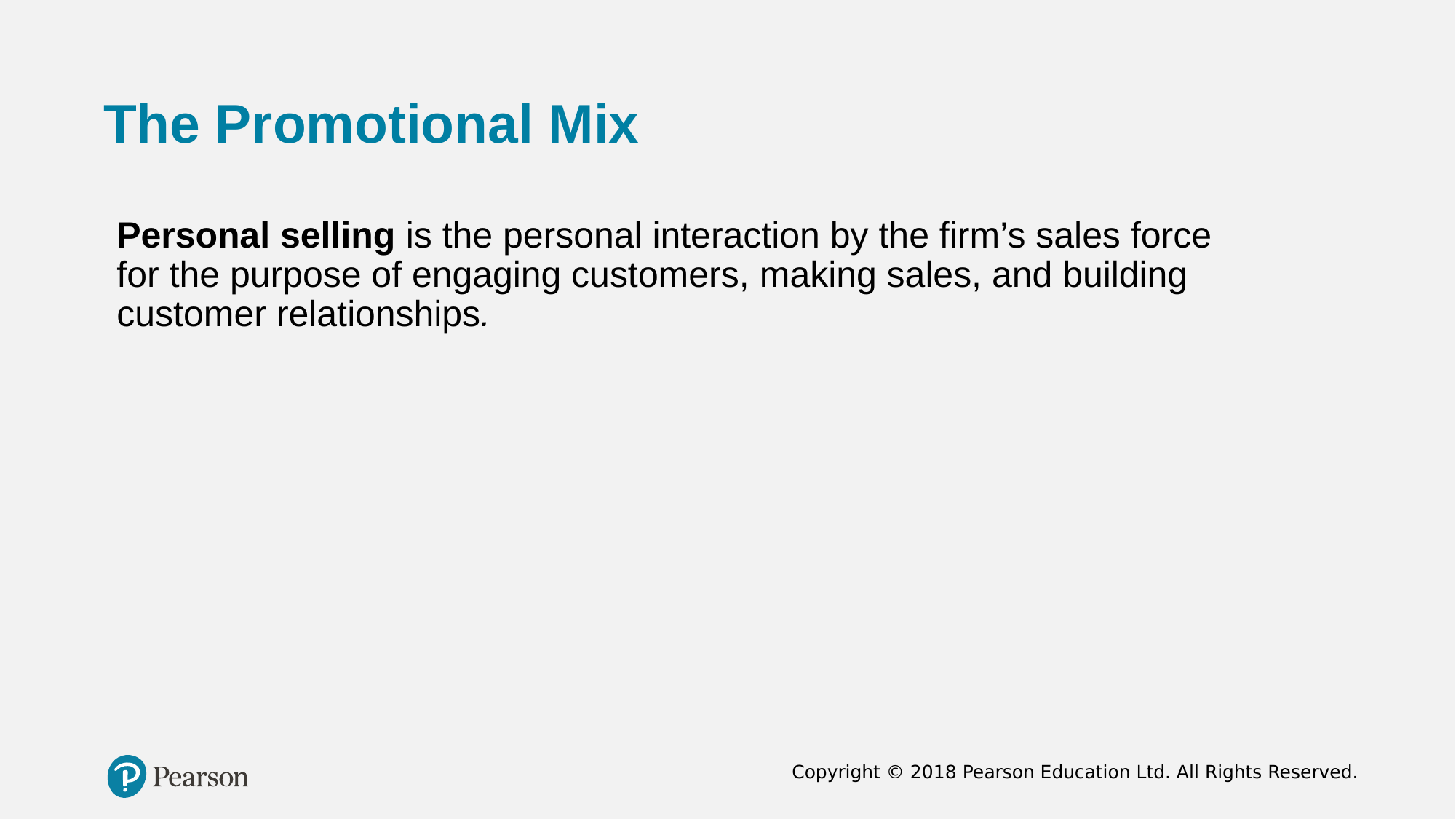

# The Promotional Mix
Personal selling is the personal interaction by the firm’s sales force for the purpose of engaging customers, making sales, and building customer relationships.